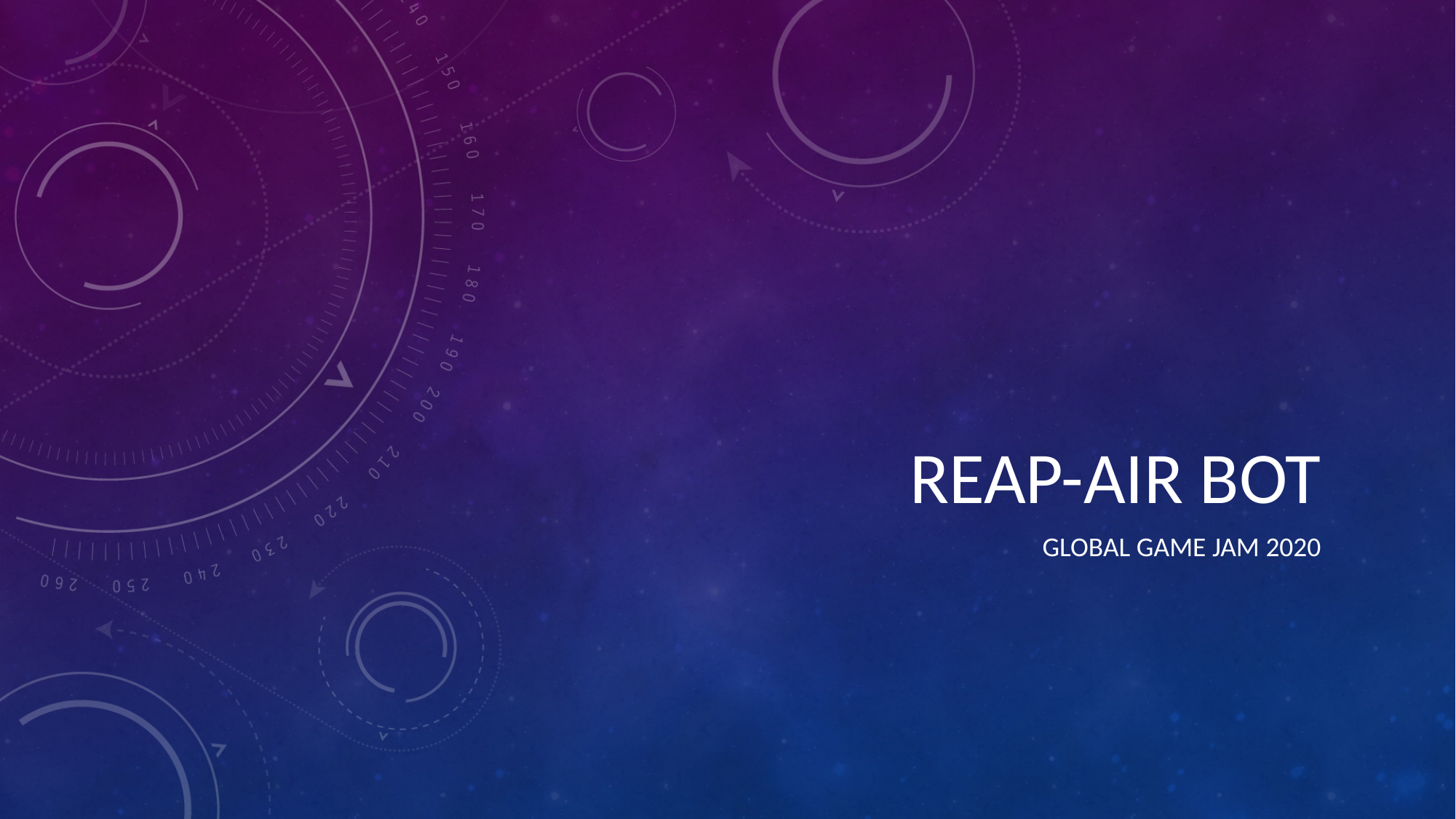

# Reap-air Bot
Global Game Jam 2020